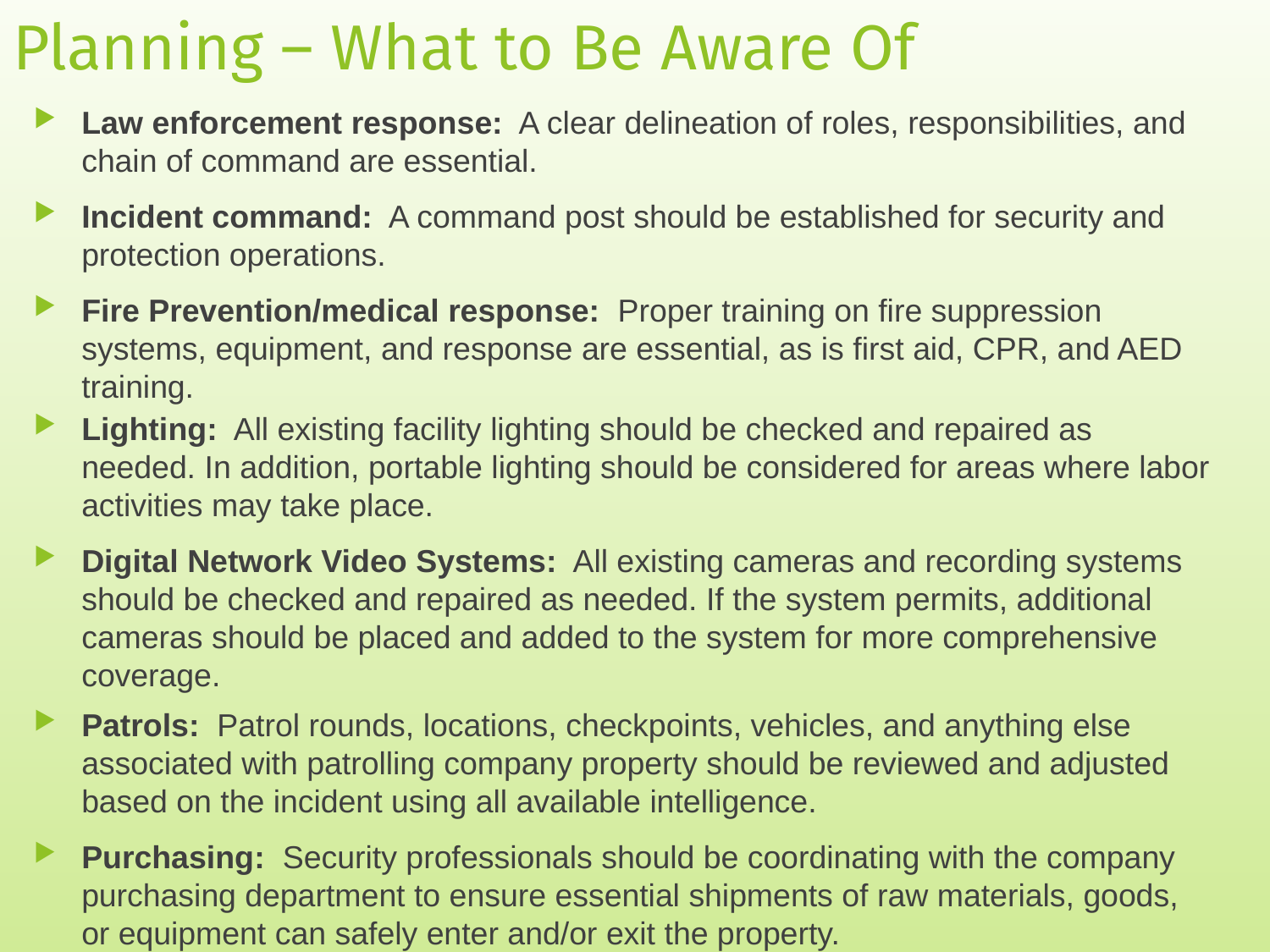

# Planning – What to Be Aware Of
Law enforcement response:  A clear delineation of roles, responsibilities, and chain of command are essential.
Incident command:  A command post should be established for security and protection operations.
Fire Prevention/medical response:  Proper training on fire suppression systems, equipment, and response are essential, as is first aid, CPR, and AED training.

Lighting:  All existing facility lighting should be checked and repaired as needed. In addition, portable lighting should be considered for areas where labor activities may take place.
Digital Network Video Systems:  All existing cameras and recording systems should be checked and repaired as needed. If the system permits, additional cameras should be placed and added to the system for more comprehensive coverage.
Patrols:  Patrol rounds, locations, checkpoints, vehicles, and anything else associated with patrolling company property should be reviewed and adjusted based on the incident using all available intelligence.
Purchasing:  Security professionals should be coordinating with the company purchasing department to ensure essential shipments of raw materials, goods, or equipment can safely enter and/or exit the property.

6